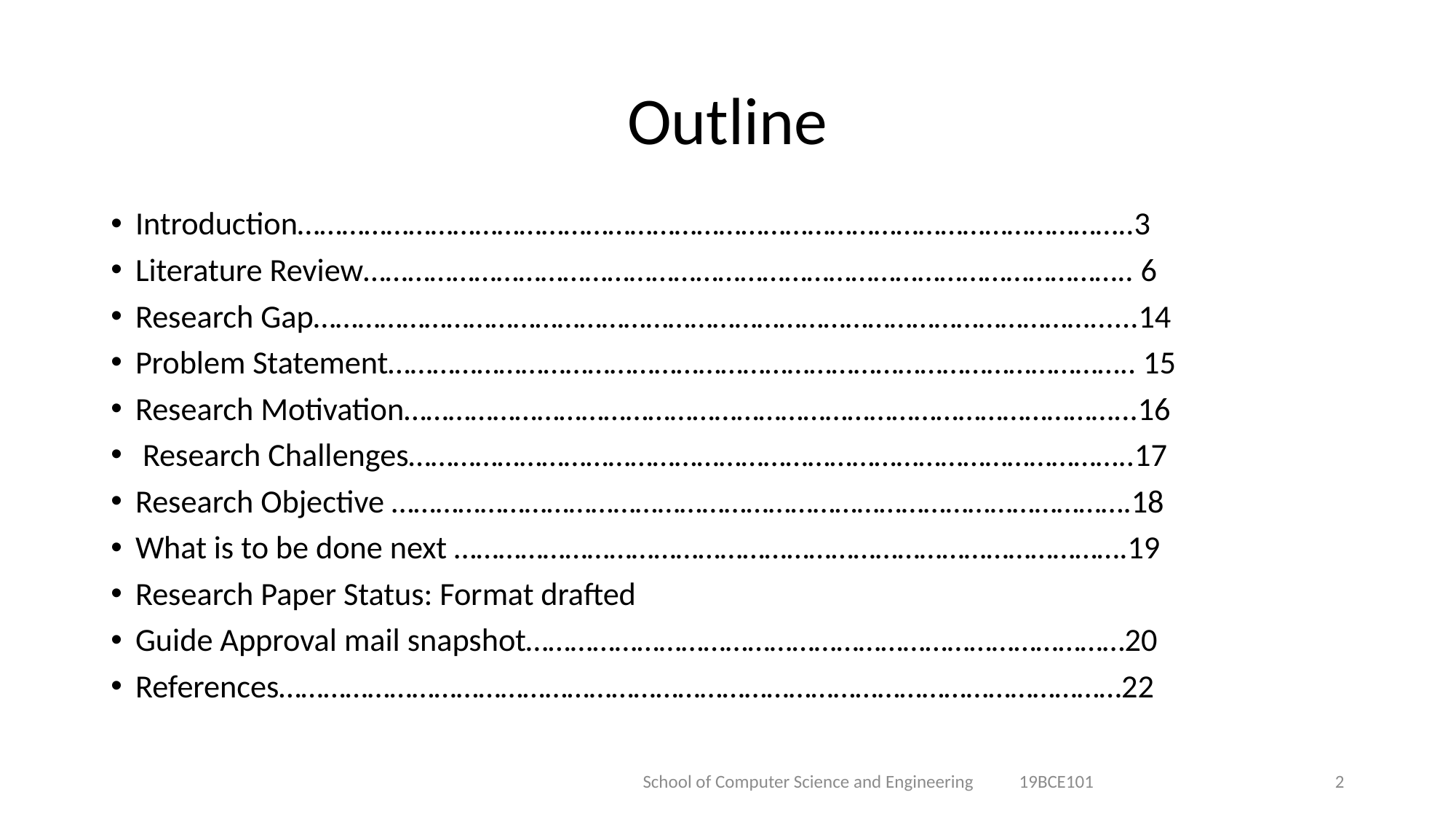

# Outline
Introduction…………………………………………………………………………………………………..3
Literature Review………………………………………………………………………………………….. 6
Research Gap……………………………………………………………………………………………......14
Problem Statement……………………………………………………………………………………….. 15
Research Motivation……………………………………………………………………………………...16
 Research Challenges……………………………………………………………………………………..17
Research Objective ……………………………………………………………………………………….18
What is to be done next ……………………………………………………………………………….19
Research Paper Status: Format drafted
Guide Approval mail snapshot………………………………………………………………………20
References……………………………………………………………………………………………………22
School of Computer Science and Engineering           19BCE101
2